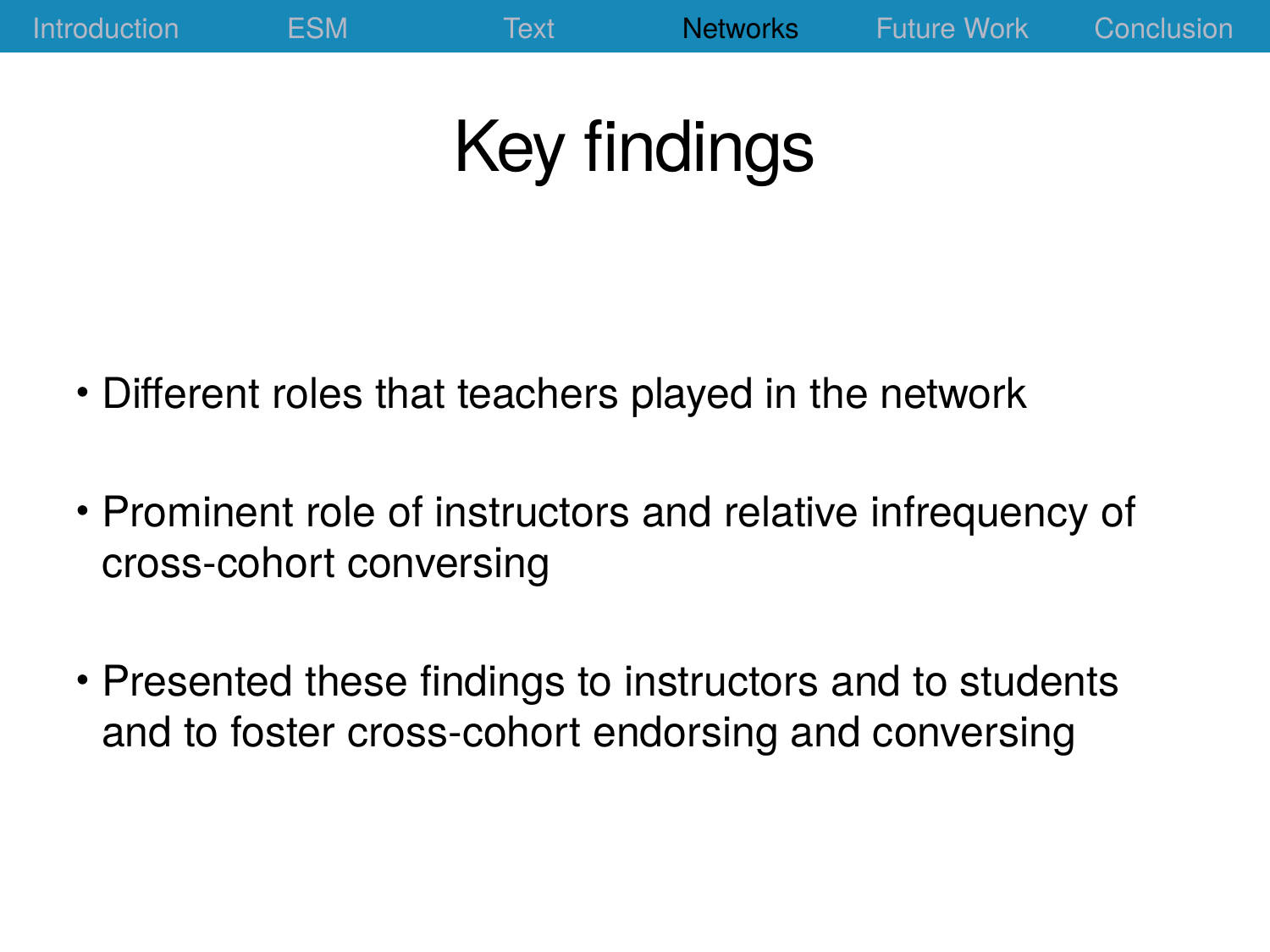

| Introduction | ESM | Text | Networks | Future Work | Conclusion |
| --- | --- | --- | --- | --- | --- |
# Key findings
Different roles that teachers played in the network

Prominent role of instructors and relative infrequency of cross-cohort conversing

Presented these findings to instructors and to students and to foster cross-cohort endorsing and conversing